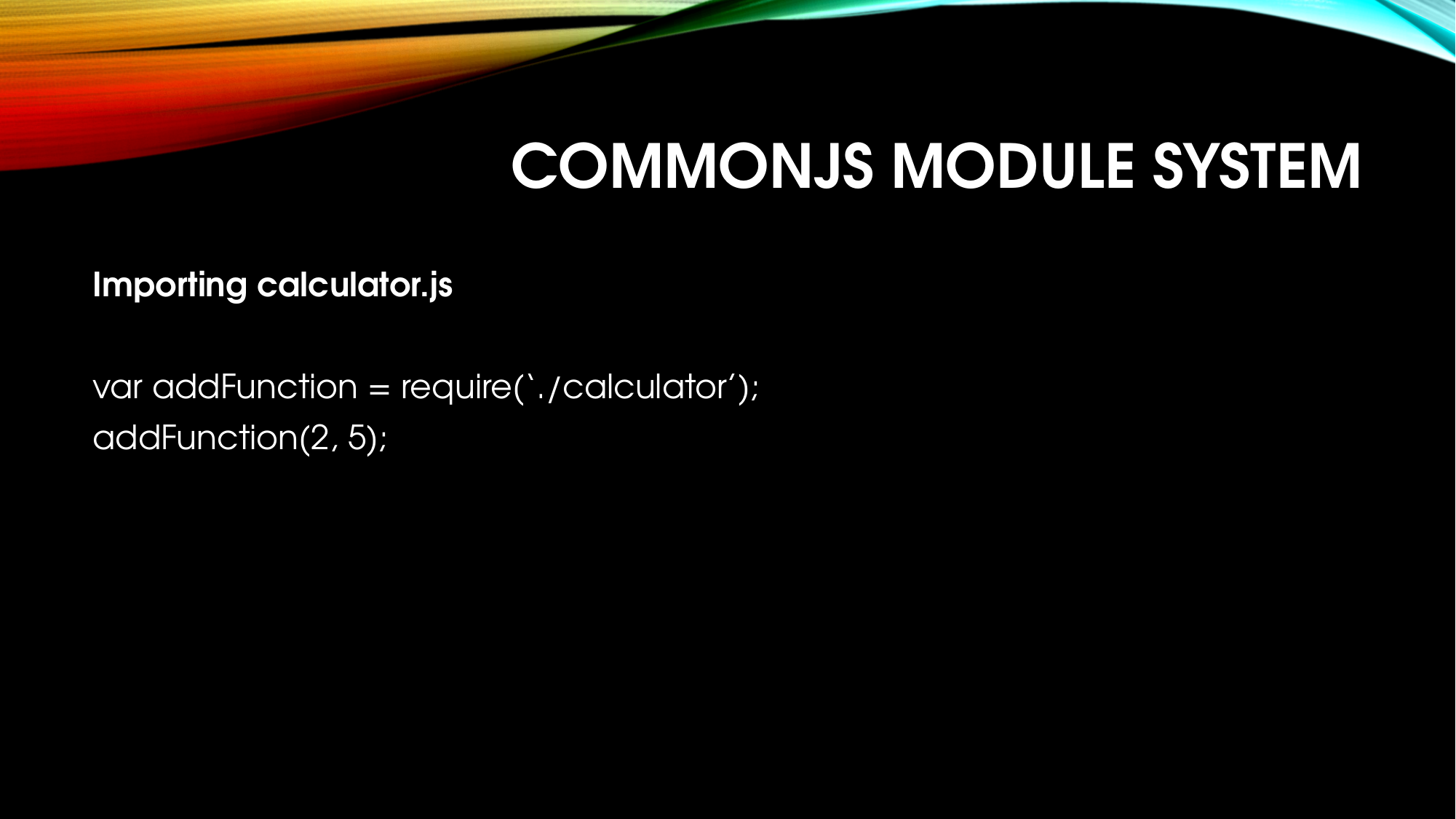

# CommonJS Module System
Importing calculator.js

var addFunction = require(‘./calculator’);
addFunction(2, 5);